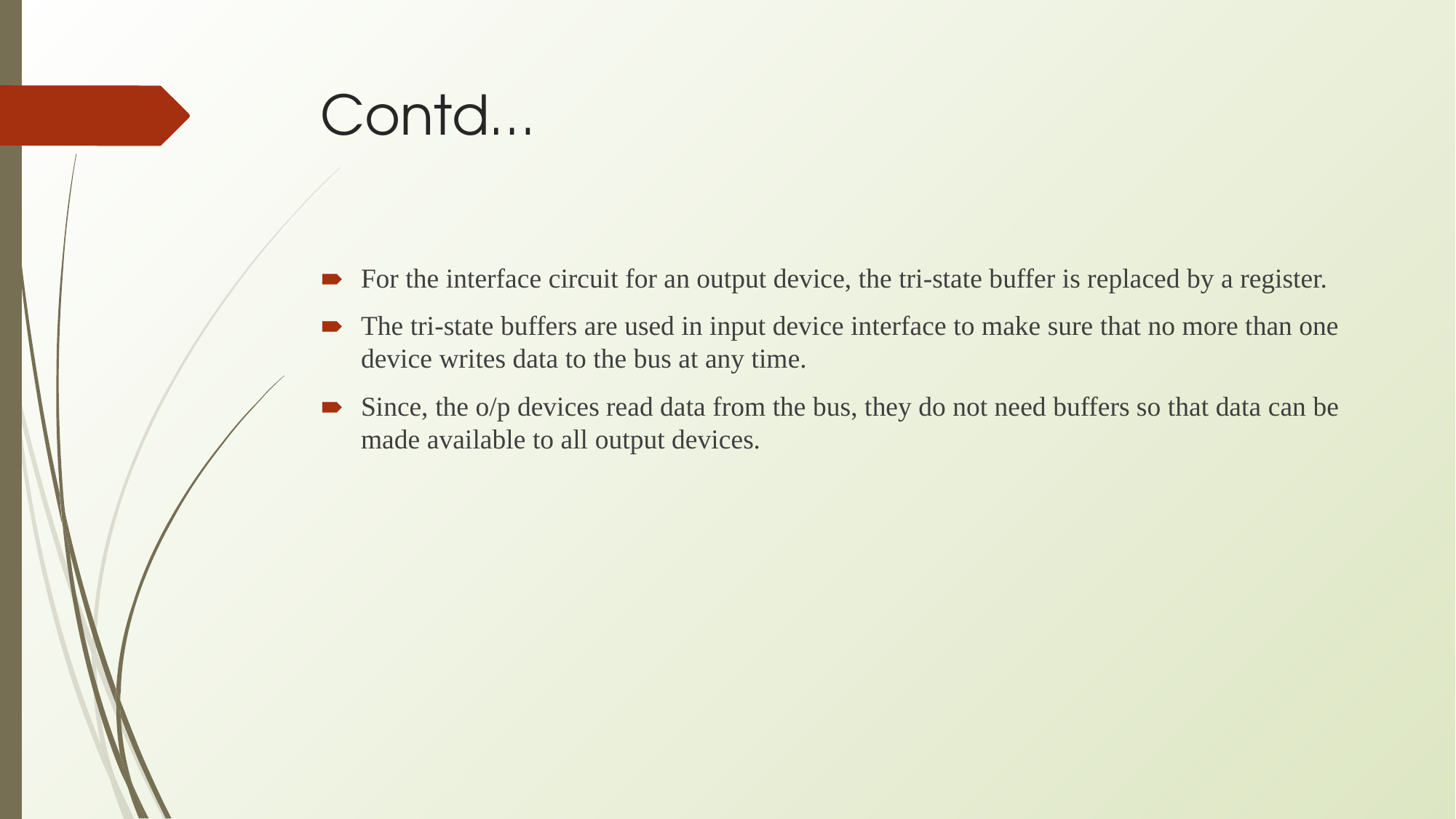

# Contd…
For the interface circuit for an output device, the tri-state buffer is replaced by a register.
The tri-state buffers are used in input device interface to make sure that no more than one device writes data to the bus at any time.
Since, the o/p devices read data from the bus, they do not need buffers so that data can be made available to all output devices.